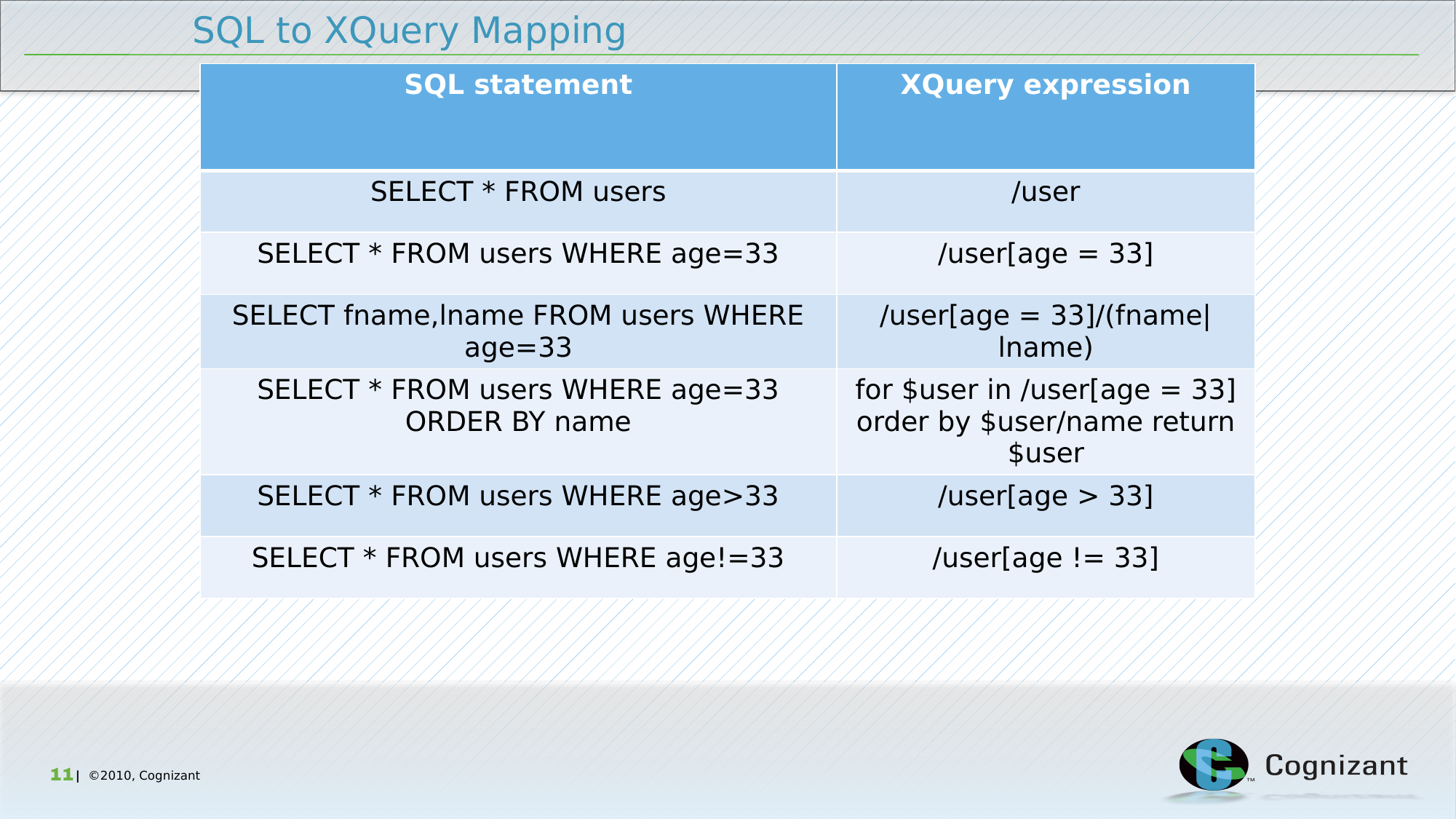

SQL to XQuery Mapping
| SQL statement | XQuery expression |
| --- | --- |
| SELECT \* FROM users | /user |
| SELECT \* FROM users WHERE age=33 | /user[age = 33] |
| SELECT fname,lname FROM users WHERE age=33 | /user[age = 33]/(fname|lname) |
| SELECT \* FROM users WHERE age=33 ORDER BY name | for $user in /user[age = 33] order by $user/name return $user |
| SELECT \* FROM users WHERE age>33 | /user[age > 33] |
| SELECT \* FROM users WHERE age!=33 | /user[age != 33] |
11